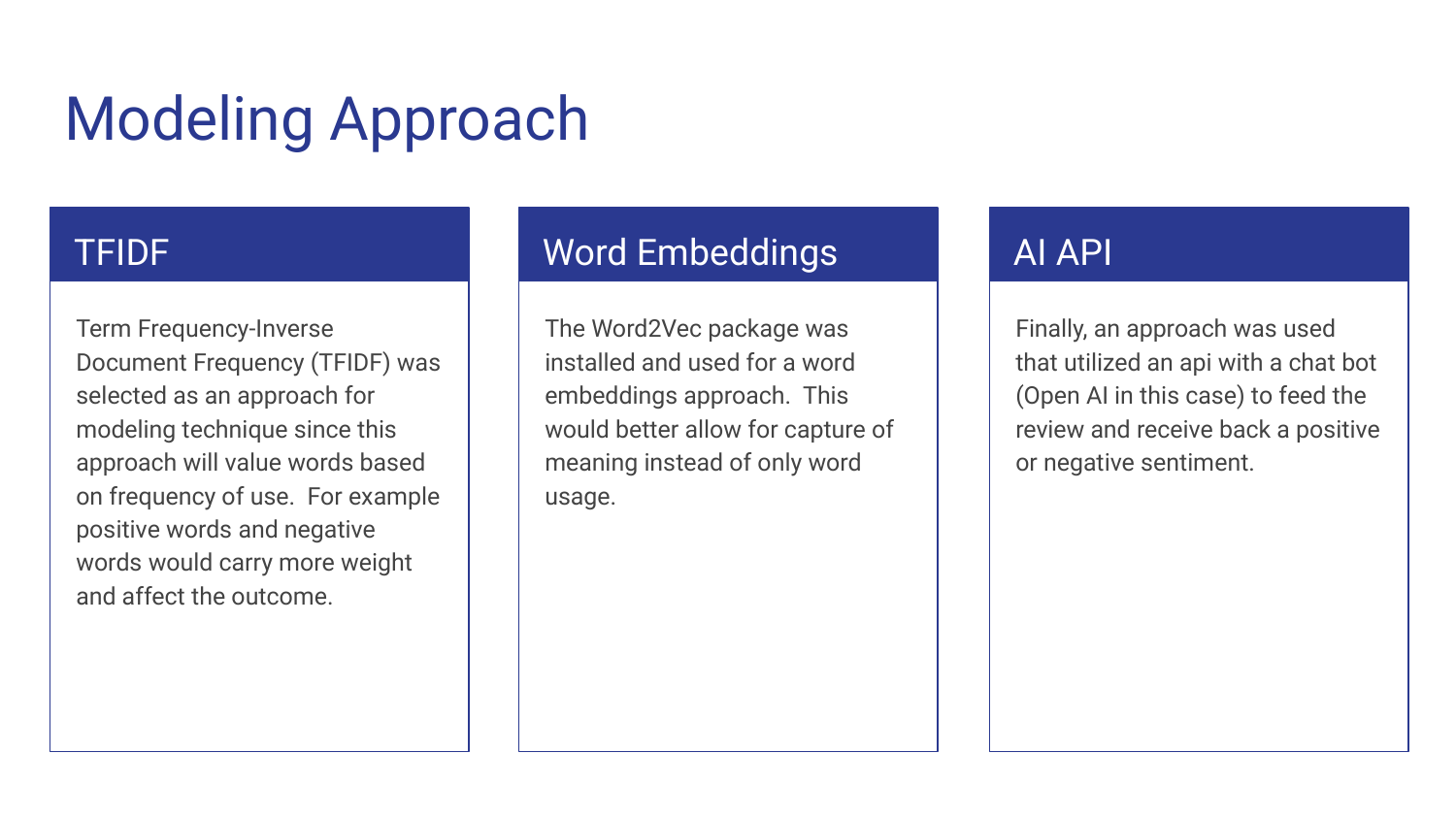

# Modeling Approach

TFIDF

Word Embeddings

AI API
Term Frequency-Inverse Document Frequency (TFIDF) was selected as an approach for modeling technique since this approach will value words based on frequency of use.  For example positive words and negative words would carry more weight and affect the outcome.
The Word2Vec package was installed and used for a word embeddings approach.  This would better allow for capture of meaning instead of only word usage.
Finally, an approach was used that utilized an api with a chat bot (Open AI in this case) to feed the review and receive back a positive or negative sentiment.